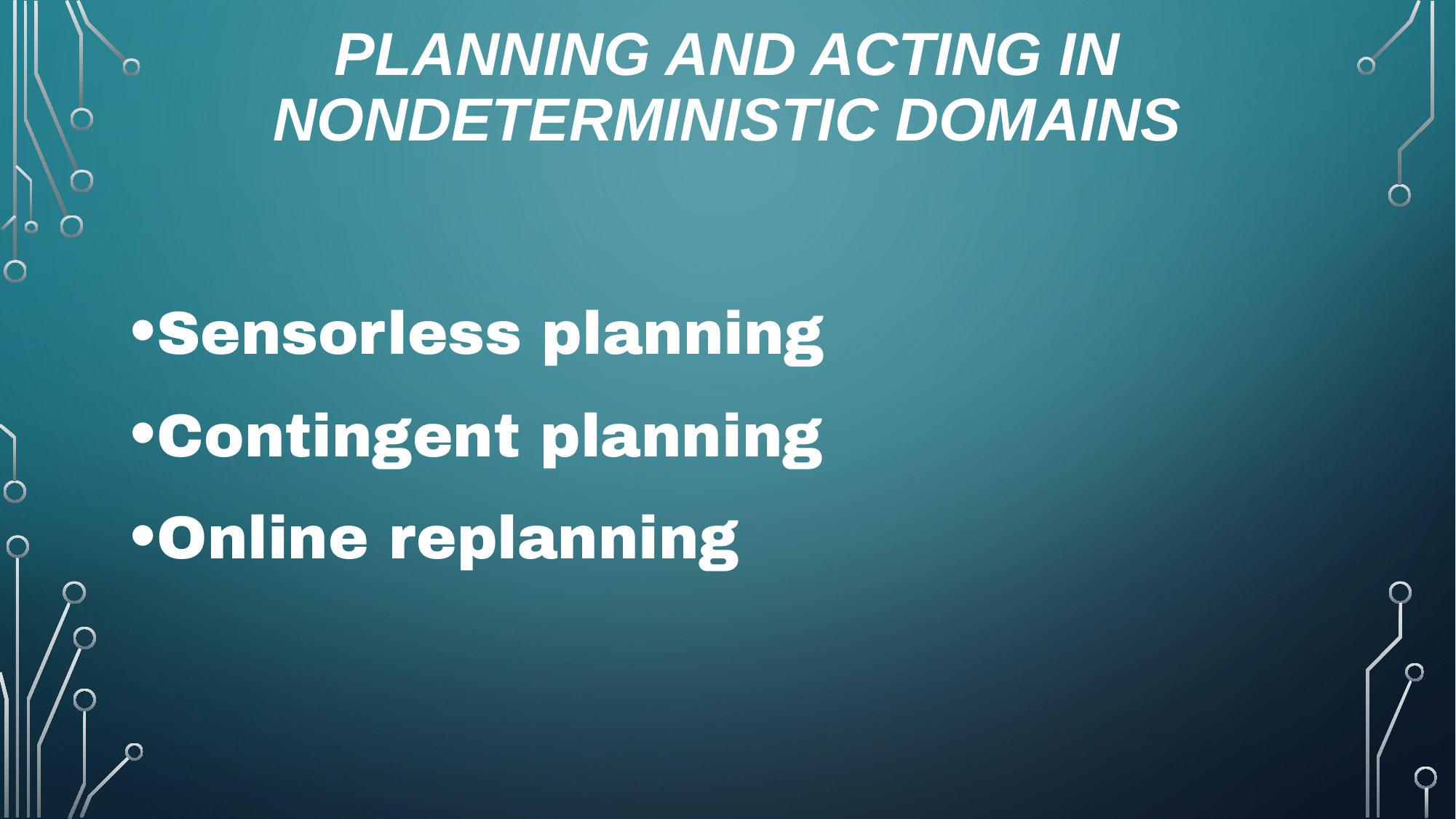

# PLANNING AND ACTING IN NONDETERMINISTIC DOMAINS
Sensorless planning
Contingent planning
Online replanning